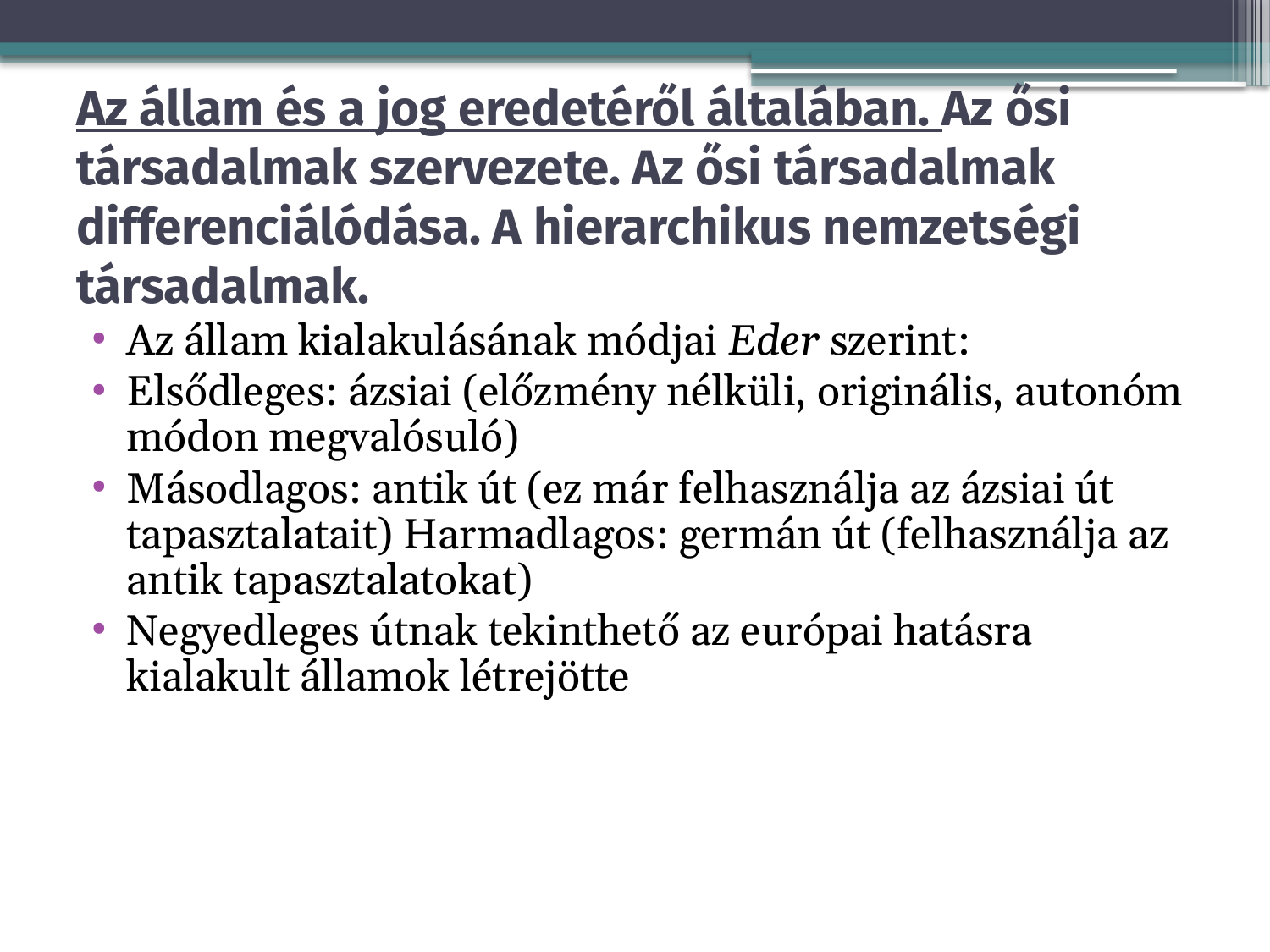

# Az állam és a jog eredetéről általában. Az ősi társadalmak szervezete. Az ősi társadalmak differenciálódása. A hierarchikus nemzetségi társadalmak.
Az állam kialakulásának módjai Eder szerint:
Elsődleges: ázsiai (előzmény nélküli, originális, autonóm módon megvalósuló)
Másodlagos: antik út (ez már felhasználja az ázsiai út tapasztalatait) Harmadlagos: germán út (felhasználja az antik tapasztalatokat)
Negyedleges útnak tekinthető az európai hatásra kialakult államok létrejötte